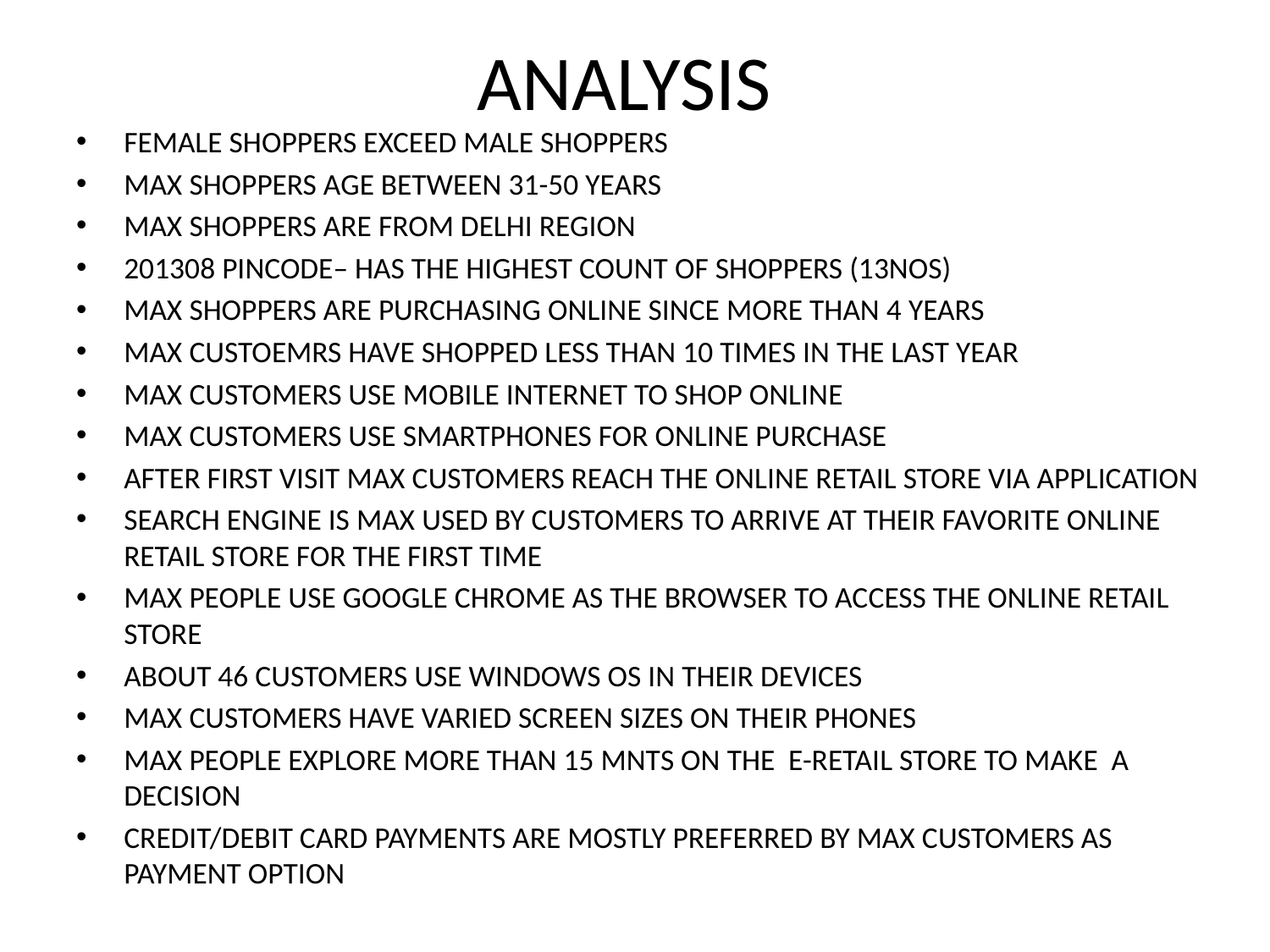

# ANALYSIS
FEMALE SHOPPERS EXCEED MALE SHOPPERS
MAX SHOPPERS AGE BETWEEN 31-50 YEARS
MAX SHOPPERS ARE FROM DELHI REGION
201308 PINCODE– HAS THE HIGHEST COUNT OF SHOPPERS (13NOS)
MAX SHOPPERS ARE PURCHASING ONLINE SINCE MORE THAN 4 YEARS
MAX CUSTOEMRS HAVE SHOPPED LESS THAN 10 TIMES IN THE LAST YEAR
MAX CUSTOMERS USE MOBILE INTERNET TO SHOP ONLINE
MAX CUSTOMERS USE SMARTPHONES FOR ONLINE PURCHASE
AFTER FIRST VISIT MAX CUSTOMERS REACH THE ONLINE RETAIL STORE VIA APPLICATION
SEARCH ENGINE IS MAX USED BY CUSTOMERS TO ARRIVE AT THEIR FAVORITE ONLINE RETAIL STORE FOR THE FIRST TIME
MAX PEOPLE USE GOOGLE CHROME AS THE BROWSER TO ACCESS THE ONLINE RETAIL STORE
ABOUT 46 CUSTOMERS USE WINDOWS OS IN THEIR DEVICES
MAX CUSTOMERS HAVE VARIED SCREEN SIZES ON THEIR PHONES
MAX PEOPLE EXPLORE MORE THAN 15 MNTS ON THE  E-RETAIL STORE TO MAKE  A DECISION
CREDIT/DEBIT CARD PAYMENTS ARE MOSTLY PREFERRED BY MAX CUSTOMERS AS PAYMENT OPTION